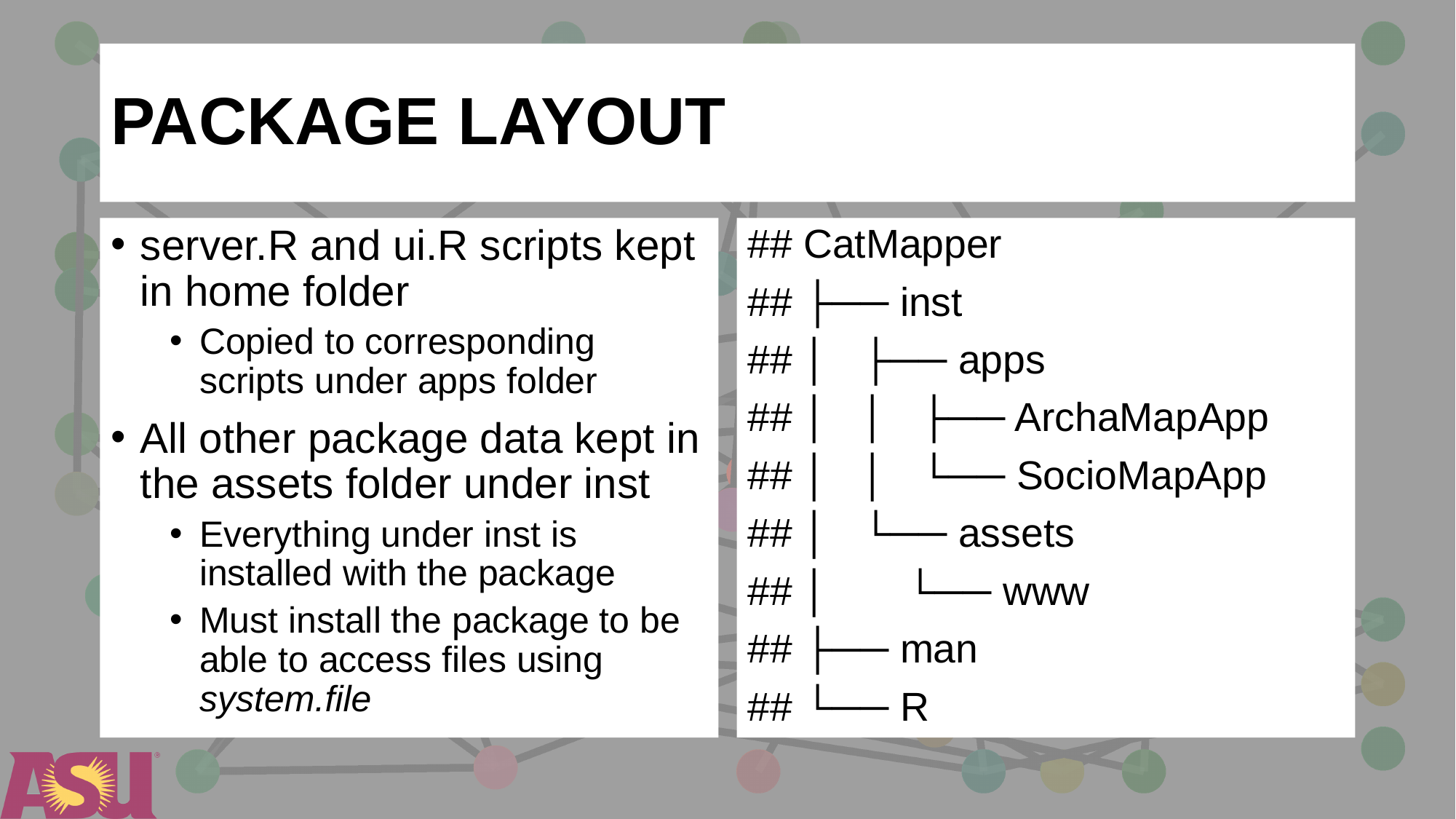

# PACKAGE LAYOUT
server.R and ui.R scripts kept in home folder
Copied to corresponding scripts under apps folder
All other package data kept in the assets folder under inst
Everything under inst is installed with the package
Must install the package to be able to access files using system.file
## CatMapper
## ├── inst
## │   ├── apps
## │   │   ├── ArchaMapApp
## │   │   └── SocioMapApp
## │   └── assets
## │       └── www
## ├── man
## └── R